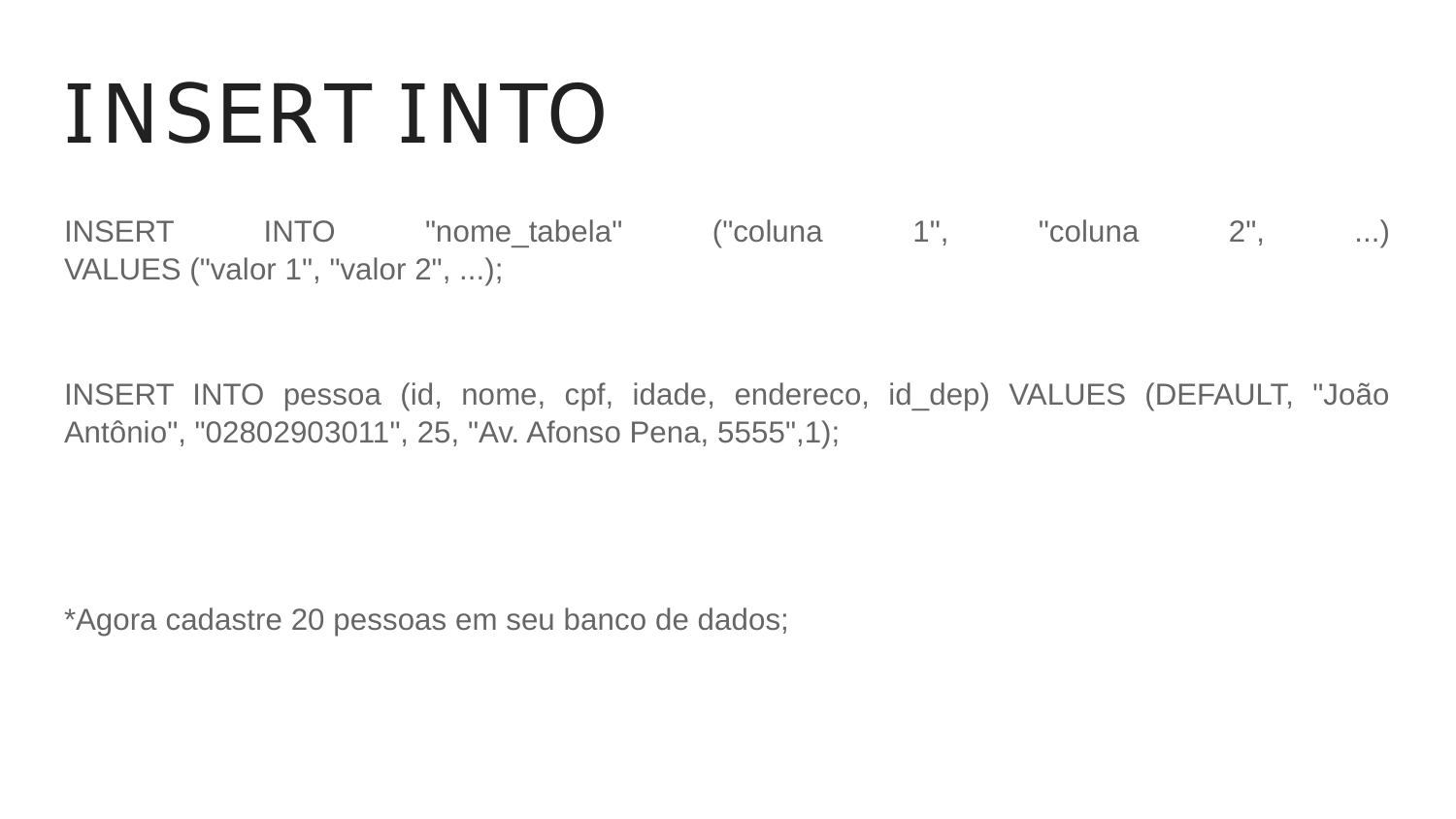

# INSERT INTO
INSERT INTO "nome_tabela" ("coluna 1", "coluna 2", ...)
VALUES ("valor 1", "valor 2", ...);

INSERT INTO pessoa (id, nome, cpf, idade, endereco, id_dep) VALUES (DEFAULT, "João Antônio", "02802903011", 25, "Av. Afonso Pena, 5555",1);

*Agora cadastre 20 pessoas em seu banco de dados;